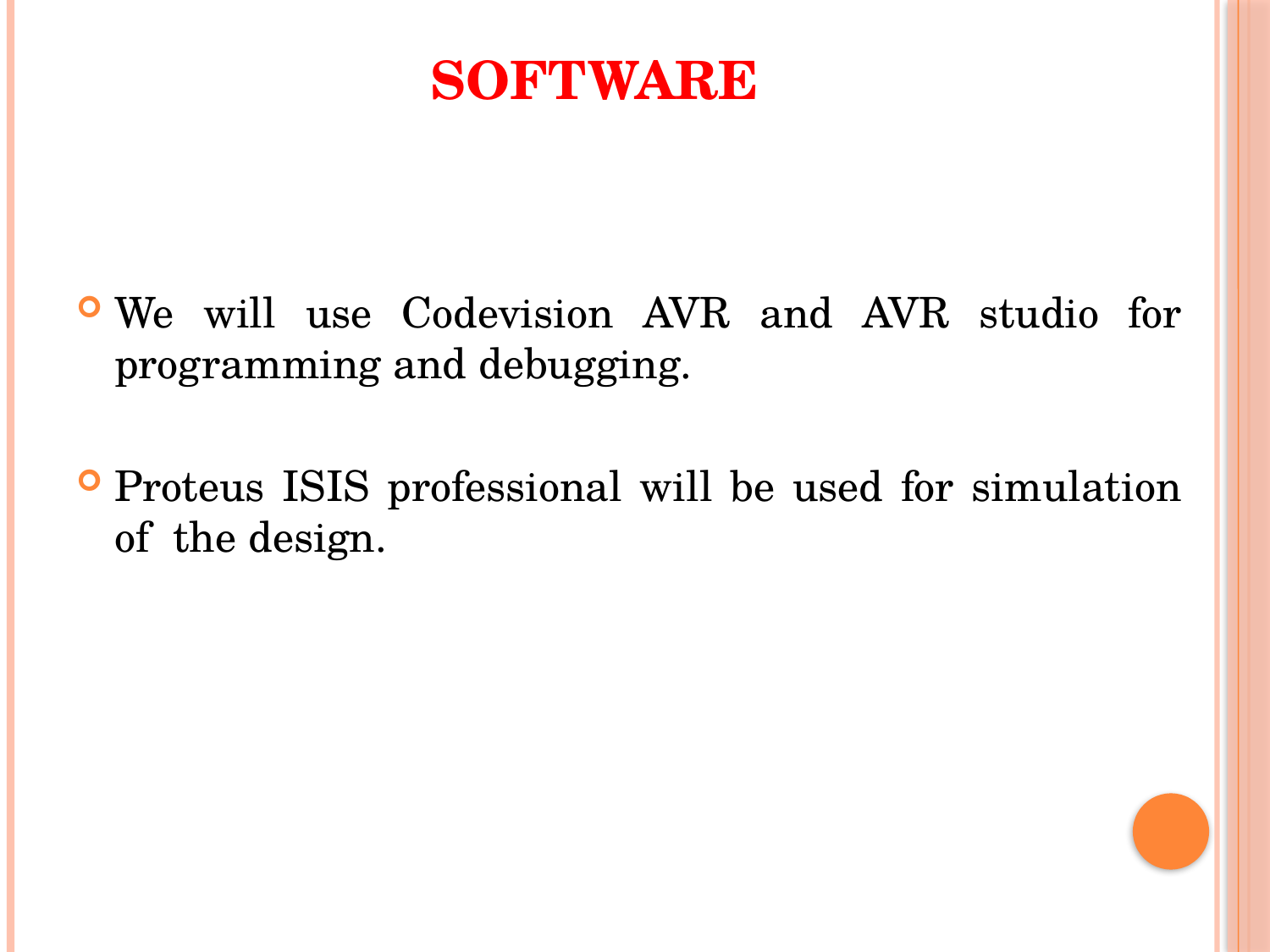

# Software

We will use Codevision AVR and AVR studio for programming and debugging.

Proteus ISIS professional will be used for simulation of  the design.